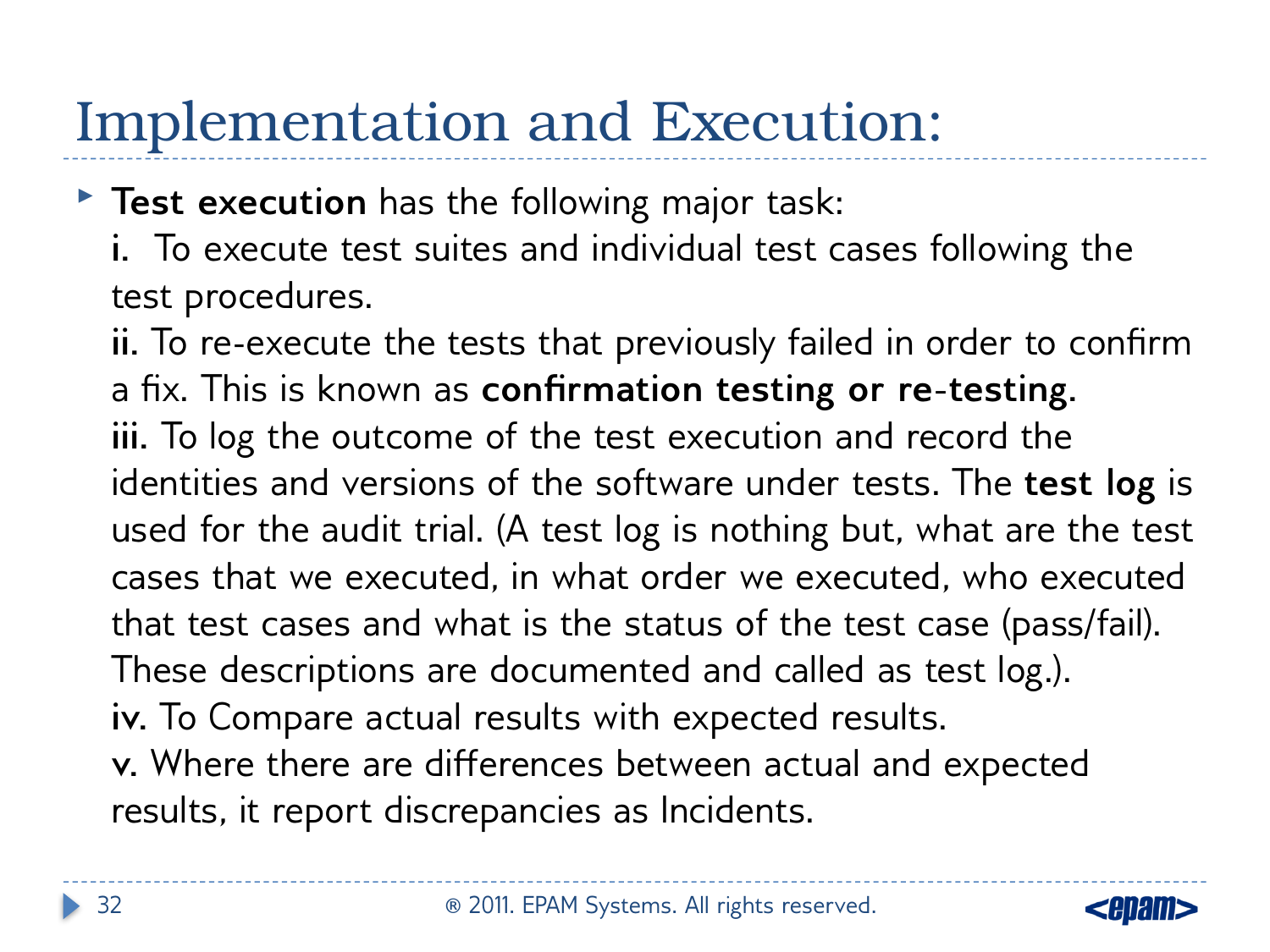

# Implementation and Execution:
Test execution has the following major task:
i.  To execute test suites and individual test cases following the test procedures.
ii. To re-execute the tests that previously failed in order to confirm a fix. This is known as confirmation testing or re-testing.
iii. To log the outcome of the test execution and record the identities and versions of the software under tests. The test log is used for the audit trial. (A test log is nothing but, what are the test cases that we executed, in what order we executed, who executed that test cases and what is the status of the test case (pass/fail). These descriptions are documented and called as test log.).
iv. To Compare actual results with expected results.
v. Where there are differences between actual and expected results, it report discrepancies as Incidents.

32
® 2011. EPAM Systems. All rights reserved.